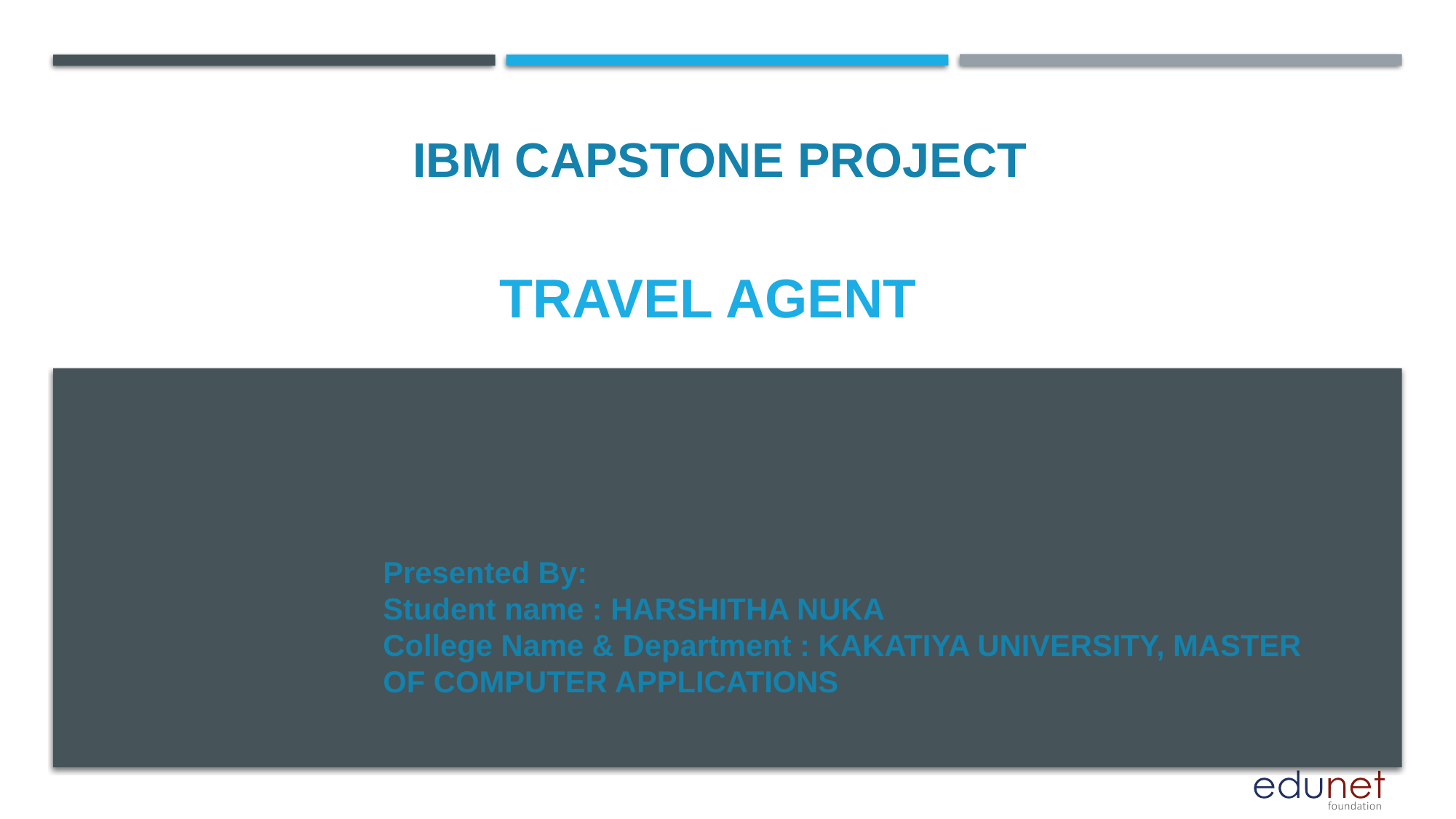

IBM CAPSTONE PROJECT
# Travel AGENT
Presented By:
Student name : HARSHITHA NUKA
College Name & Department : KAKATIYA UNIVERSITY, MASTER OF COMPUTER APPLICATIONS